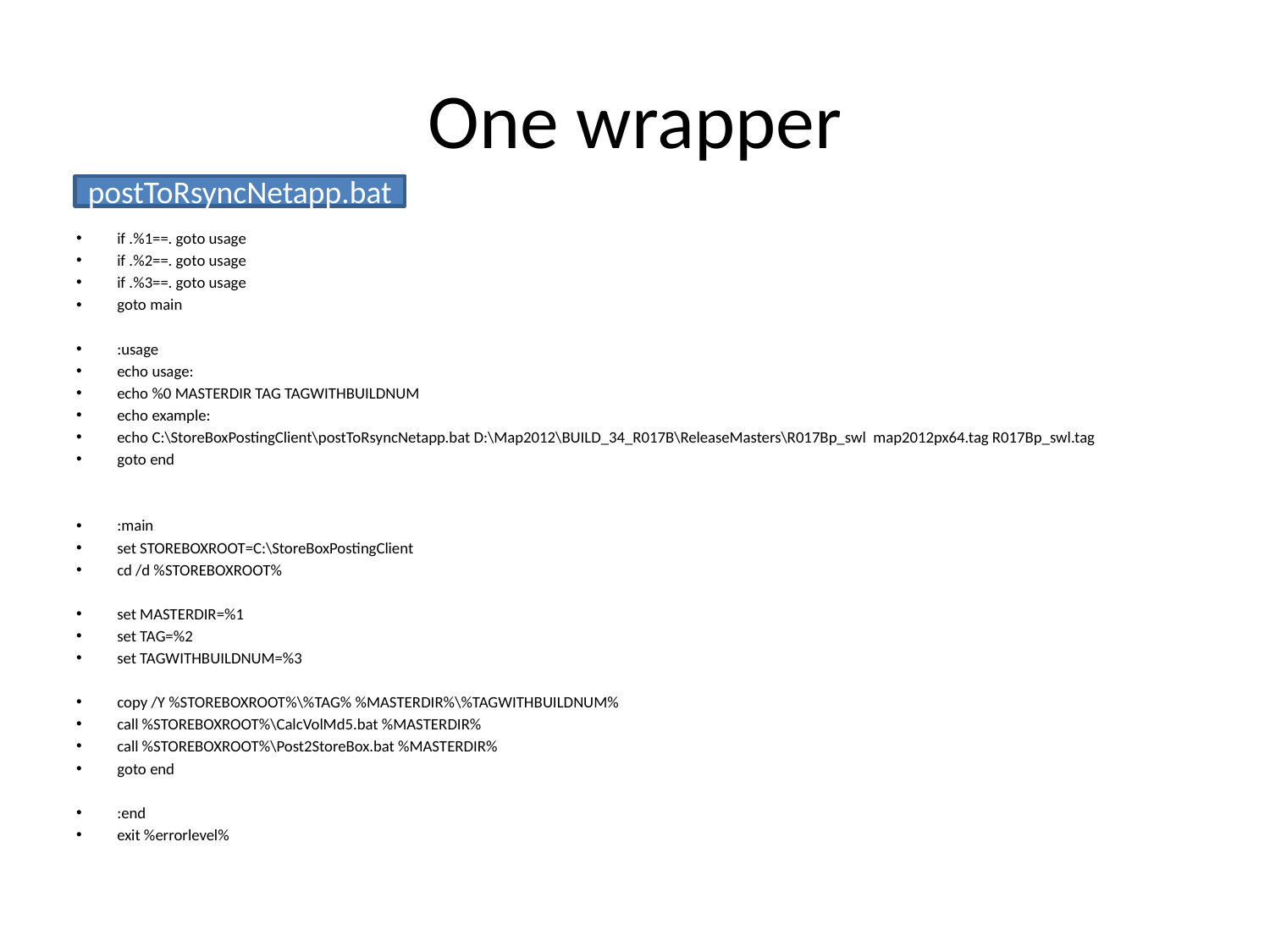

# One wrapper
postToRsyncNetapp.bat
if .%1==. goto usage
if .%2==. goto usage
if .%3==. goto usage
goto main

:usage
echo usage:
echo %0 MASTERDIR TAG TAGWITHBUILDNUM
echo example:
echo C:\StoreBoxPostingClient\postToRsyncNetapp.bat D:\Map2012\BUILD_34_R017B\ReleaseMasters\R017Bp_swl  map2012px64.tag R017Bp_swl.tag
goto end

:main
set STOREBOXROOT=C:\StoreBoxPostingClient
cd /d %STOREBOXROOT%

set MASTERDIR=%1
set TAG=%2
set TAGWITHBUILDNUM=%3

copy /Y %STOREBOXROOT%\%TAG% %MASTERDIR%\%TAGWITHBUILDNUM%
call %STOREBOXROOT%\CalcVolMd5.bat %MASTERDIR%
call %STOREBOXROOT%\Post2StoreBox.bat %MASTERDIR%
goto end

:end
exit %errorlevel%